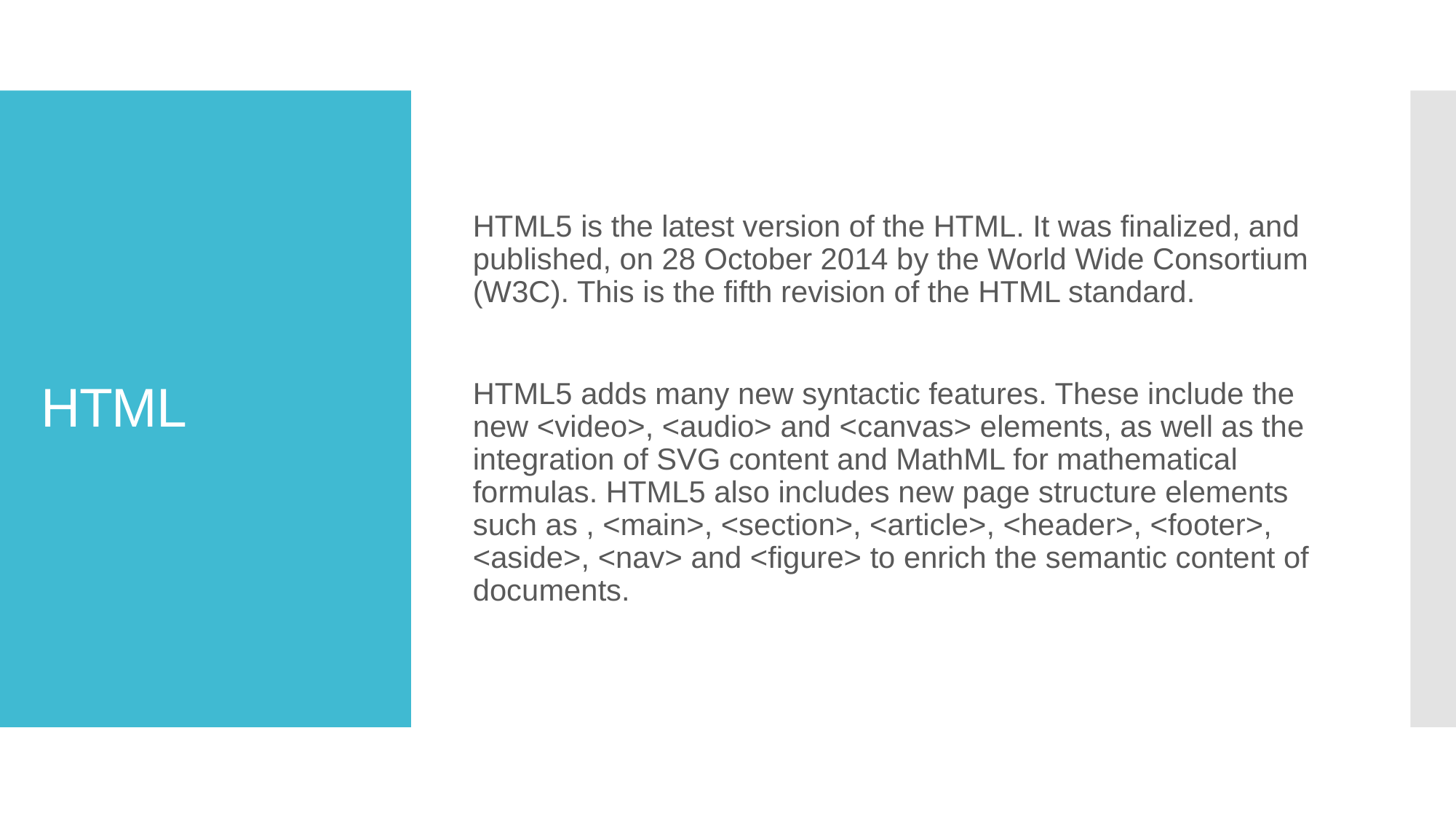

HTML5 is the latest version of the HTML. It was finalized, and published, on 28 October 2014 by the World Wide Consortium (W3C). This is the fifth revision of the HTML standard.

HTML5 adds many new syntactic features. These include the new <video>, <audio> and <canvas> elements, as well as the integration of SVG content and MathML for mathematical formulas. HTML5 also includes new page structure elements such as , <main>, <section>, <article>, <header>, <footer>, <aside>, <nav> and <figure> to enrich the semantic content of documents.
# HTML